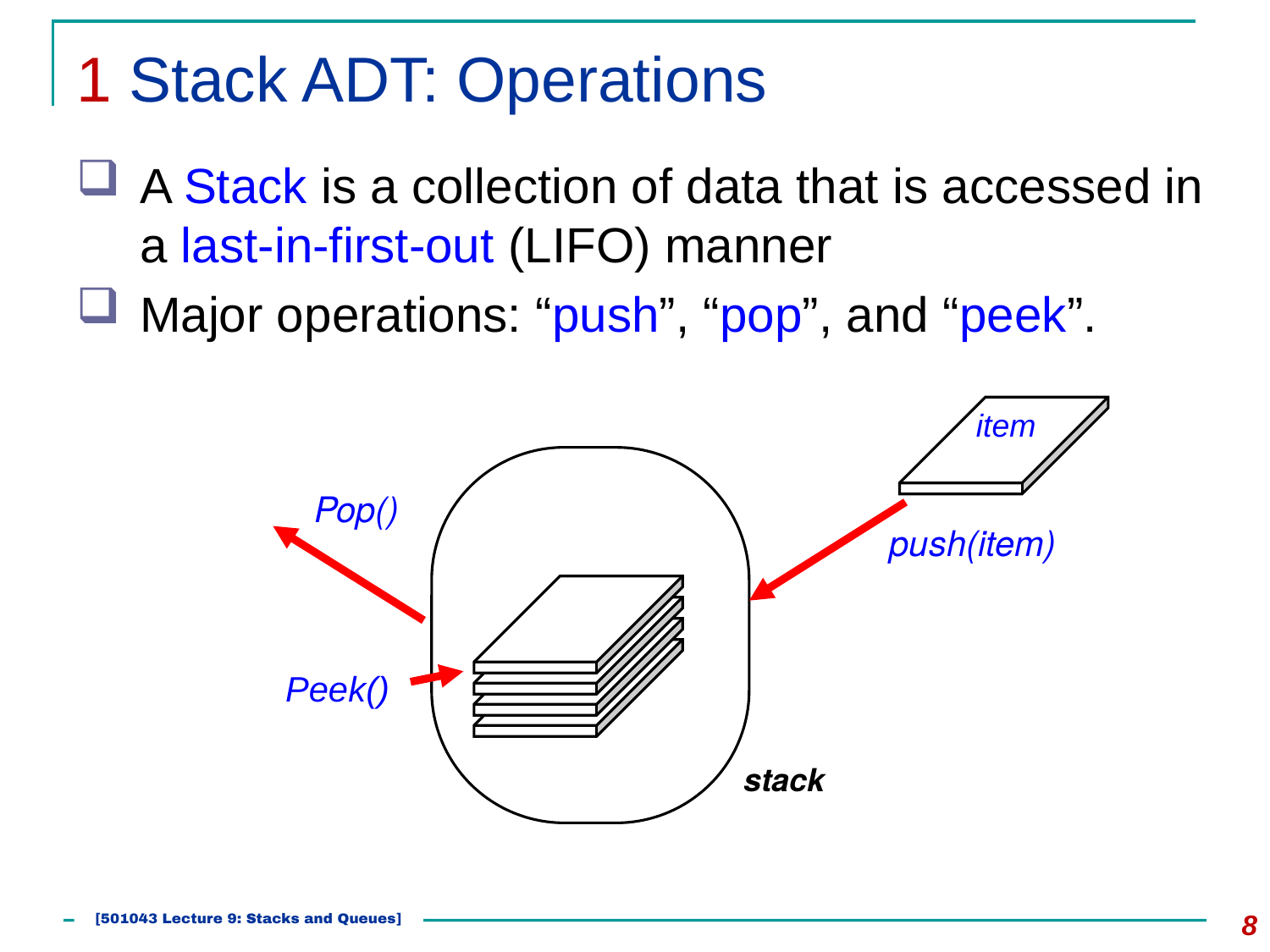

# 1 Stack ADT: Operations
A Stack is a collection of data that is accessed in a last-in-first-out (LIFO) manner
Major operations: “push”, “pop”, and “peek”.

item

Pop()

push(item)

Peek()

stack
8
[501043 Lecture 9: Stacks and Queues]